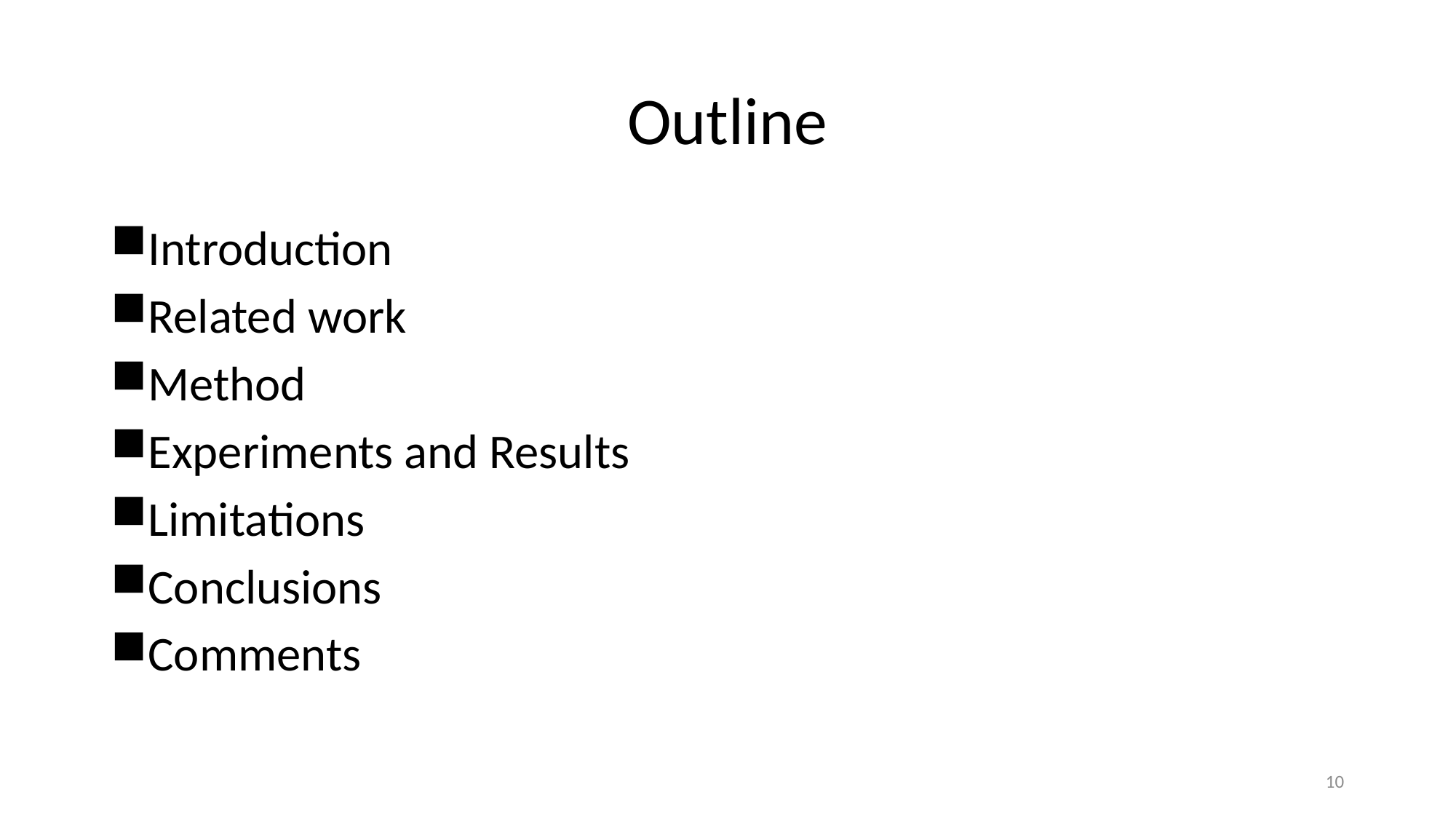

# Outline
Introduction
Related work
Method
Experiments and Results
Limitations
Conclusions
Comments

10